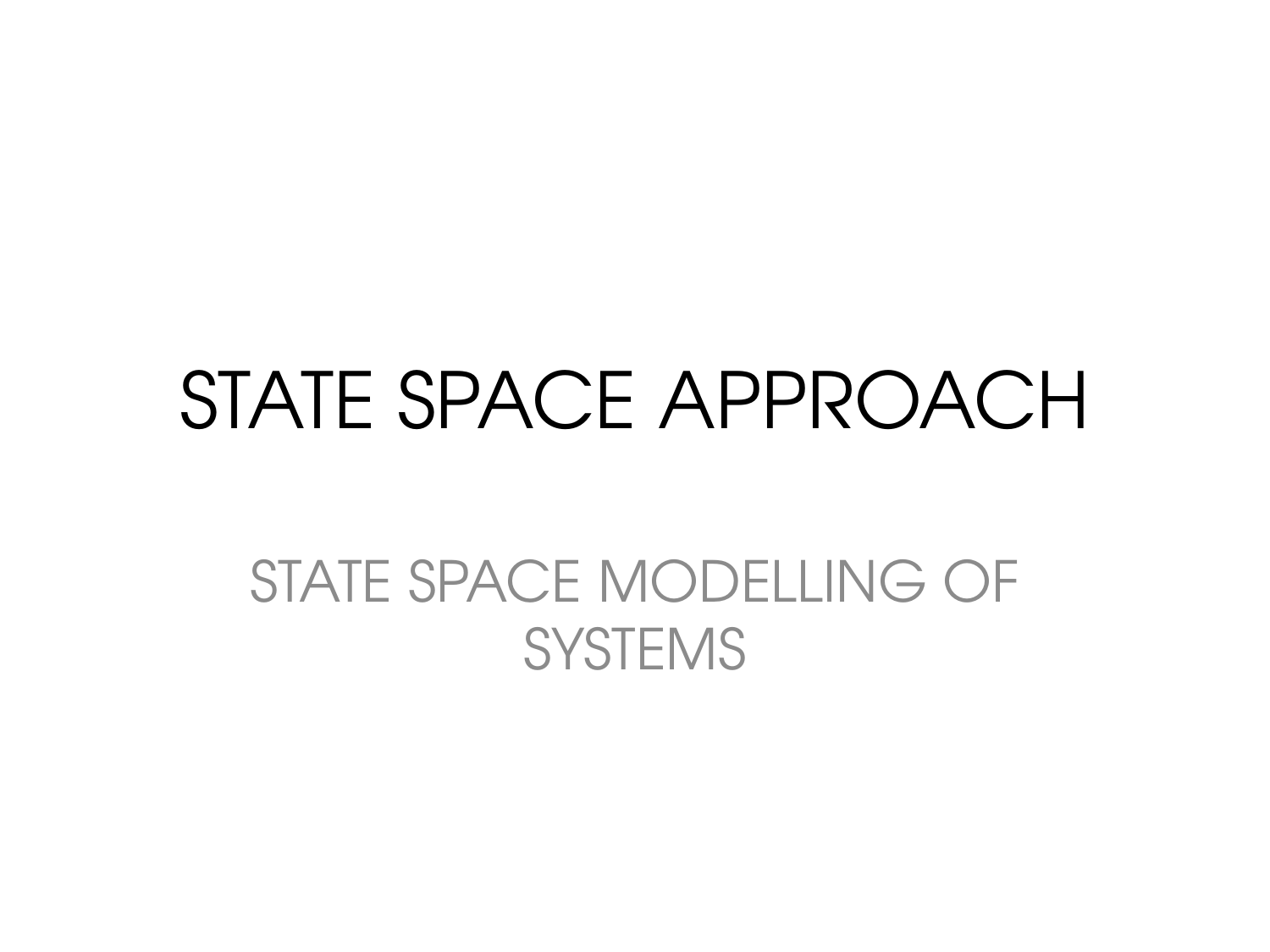

# STATE SPACE APPROACH
STATE SPACE MODELLING OF SYSTEMS